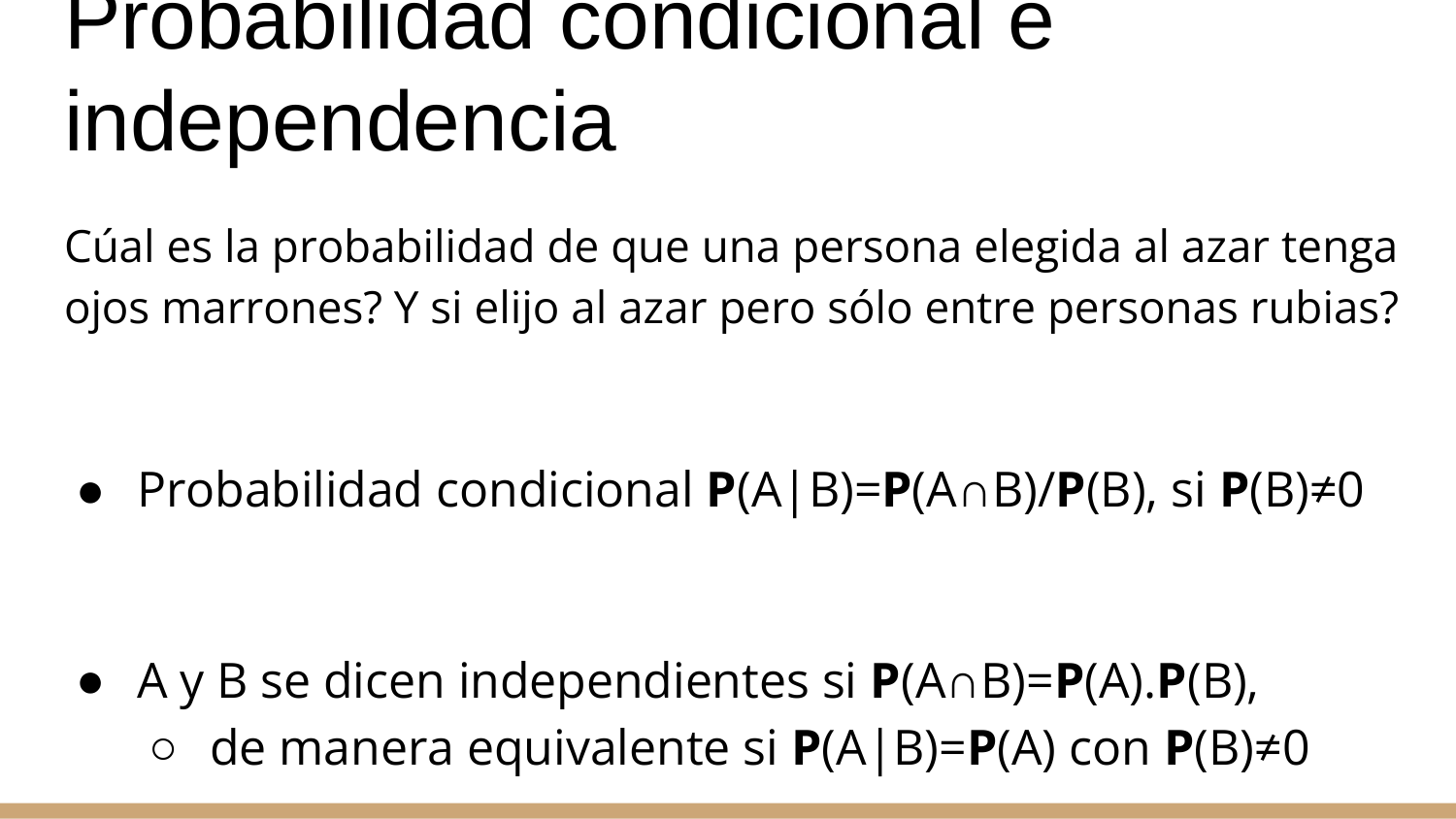

# Probabilidad condicional e independencia
Cúal es la probabilidad de que una persona elegida al azar tenga ojos marrones? Y si elijo al azar pero sólo entre personas rubias?

Probabilidad condicional P(A|B)=P(A∩B)/P(B), si P(B)≠0

A y B se dicen independientes si P(A∩B)=P(A).P(B),
de manera equivalente si P(A|B)=P(A) con P(B)≠0